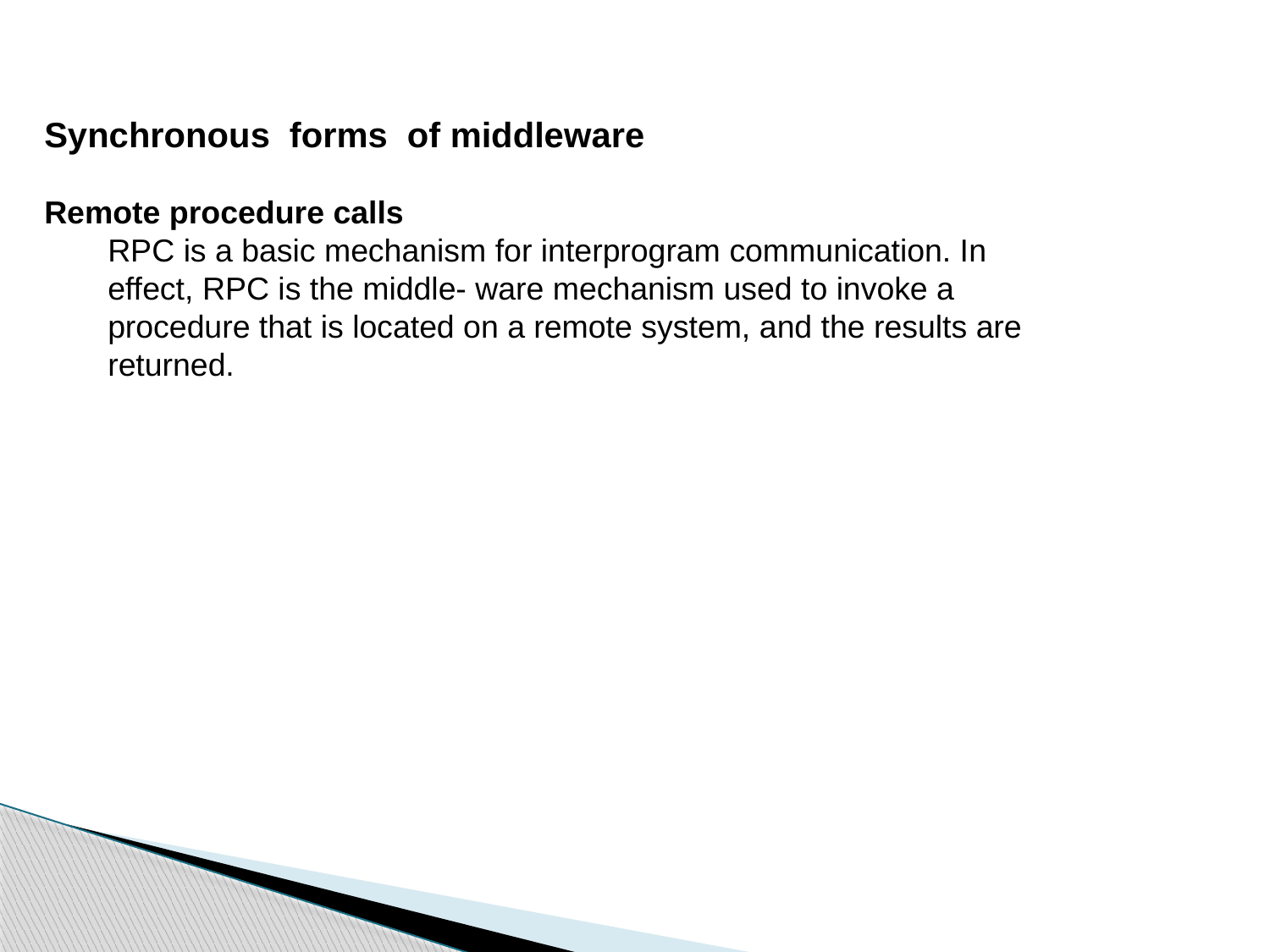

Synchronous  forms  of middleware

Remote procedure calls
RPC is a basic mechanism for interprogram communication. In effect, RPC is the middle- ware mechanism used to invoke a procedure that is located on a remote system, and the results are returned.